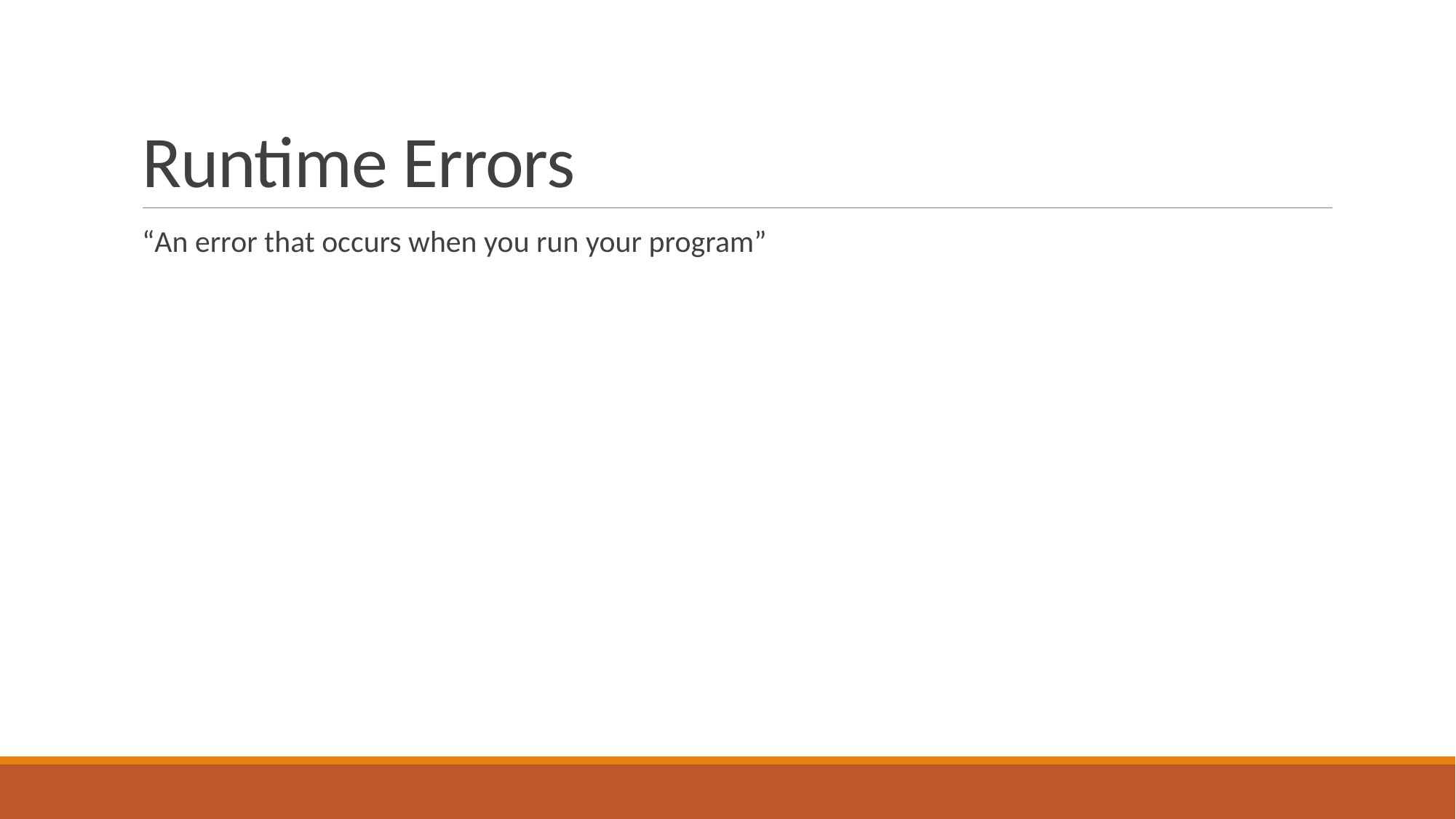

# Runtime Errors
“An error that occurs when you run your program”